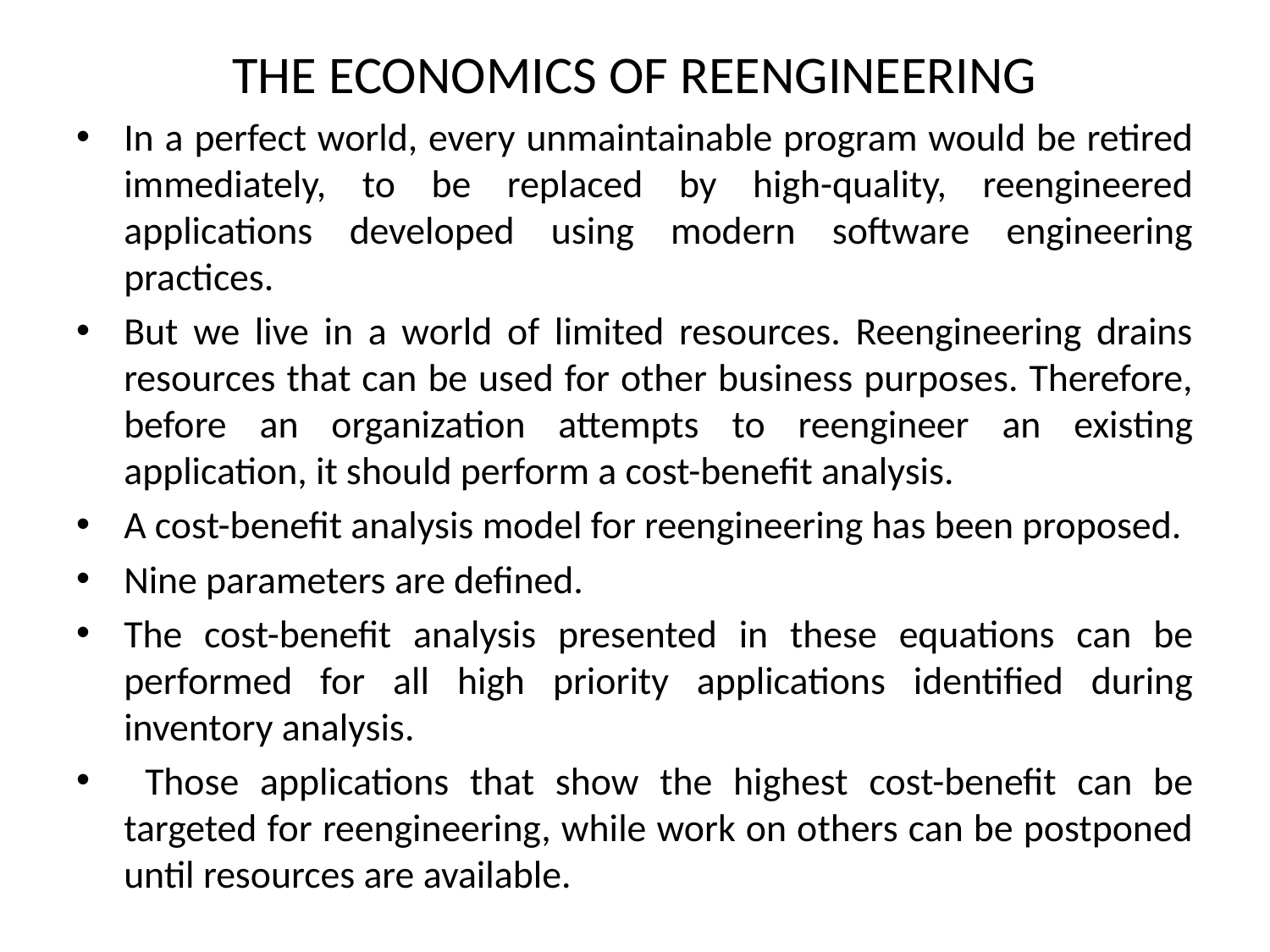

# THE ECONOMICS OF REENGINEERING
In a perfect world, every unmaintainable program would be retired immediately, to be replaced by high-quality, reengineered applications developed using modern software engineering practices.
But we live in a world of limited resources. Reengineering drains resources that can be used for other business purposes. Therefore, before an organization attempts to reengineer an existing application, it should perform a cost-benefit analysis.
A cost-benefit analysis model for reengineering has been proposed.
Nine parameters are defined.
The cost-benefit analysis presented in these equations can be performed for all high priority applications identified during inventory analysis.
 Those applications that show the highest cost-benefit can be targeted for reengineering, while work on others can be postponed until resources are available.